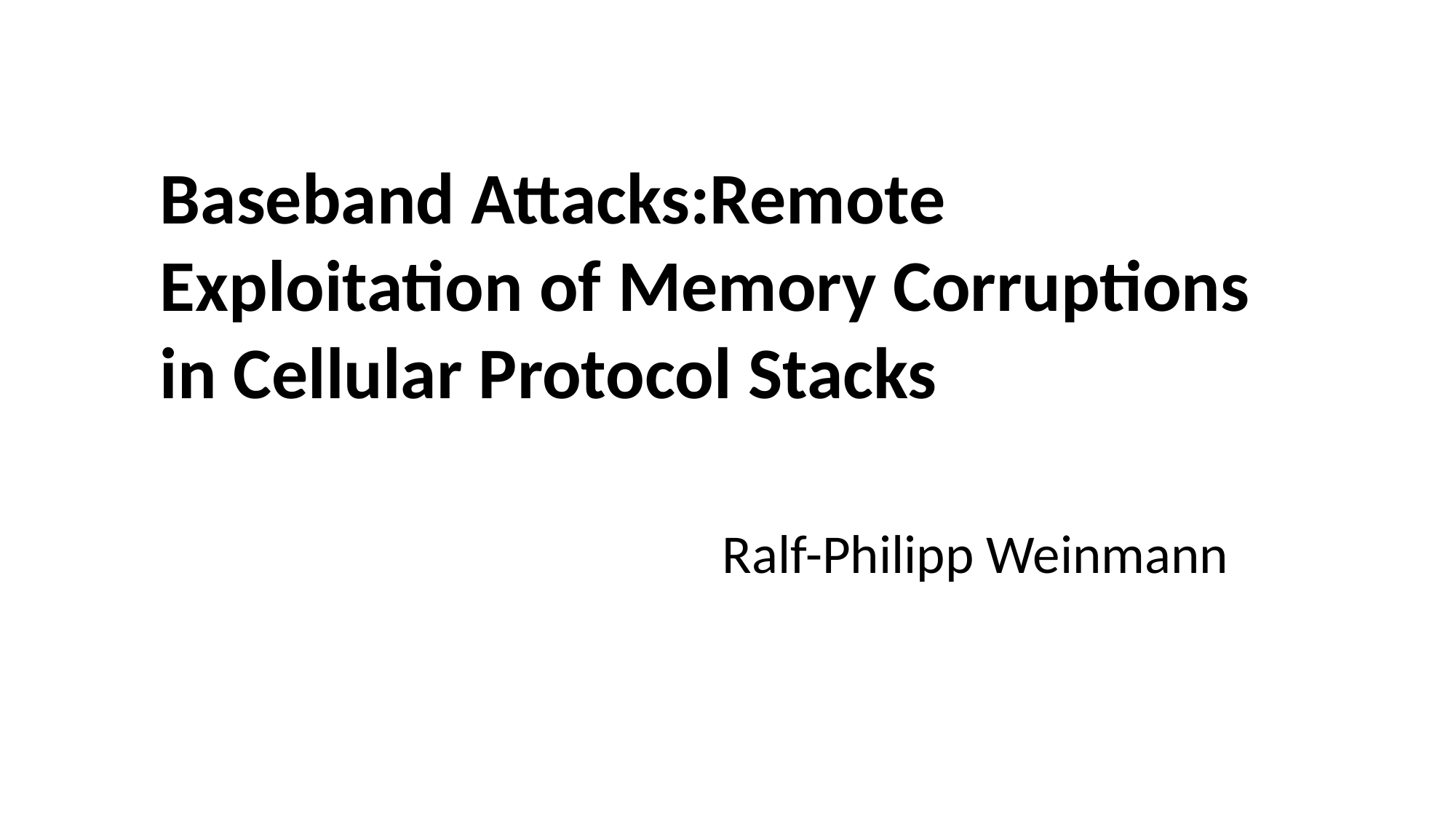

Baseband Attacks:Remote Exploitation of Memory Corruptions in Cellular Protocol Stacks

                                      Ralf-Philipp Weinmann